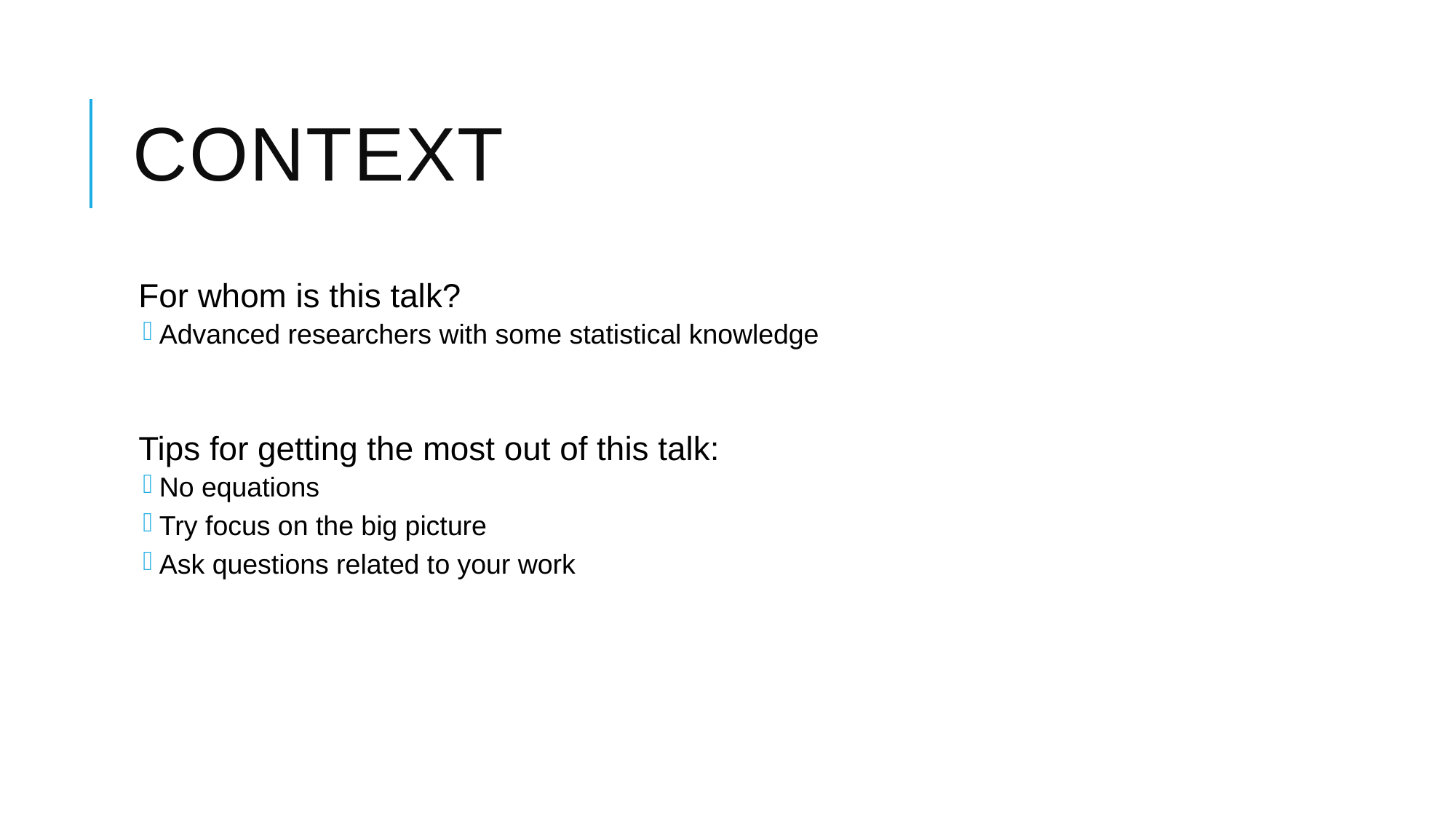

# Context
For whom is this talk?
Advanced researchers with some statistical knowledge

Tips for getting the most out of this talk:
No equations
Try focus on the big picture
Ask questions related to your work